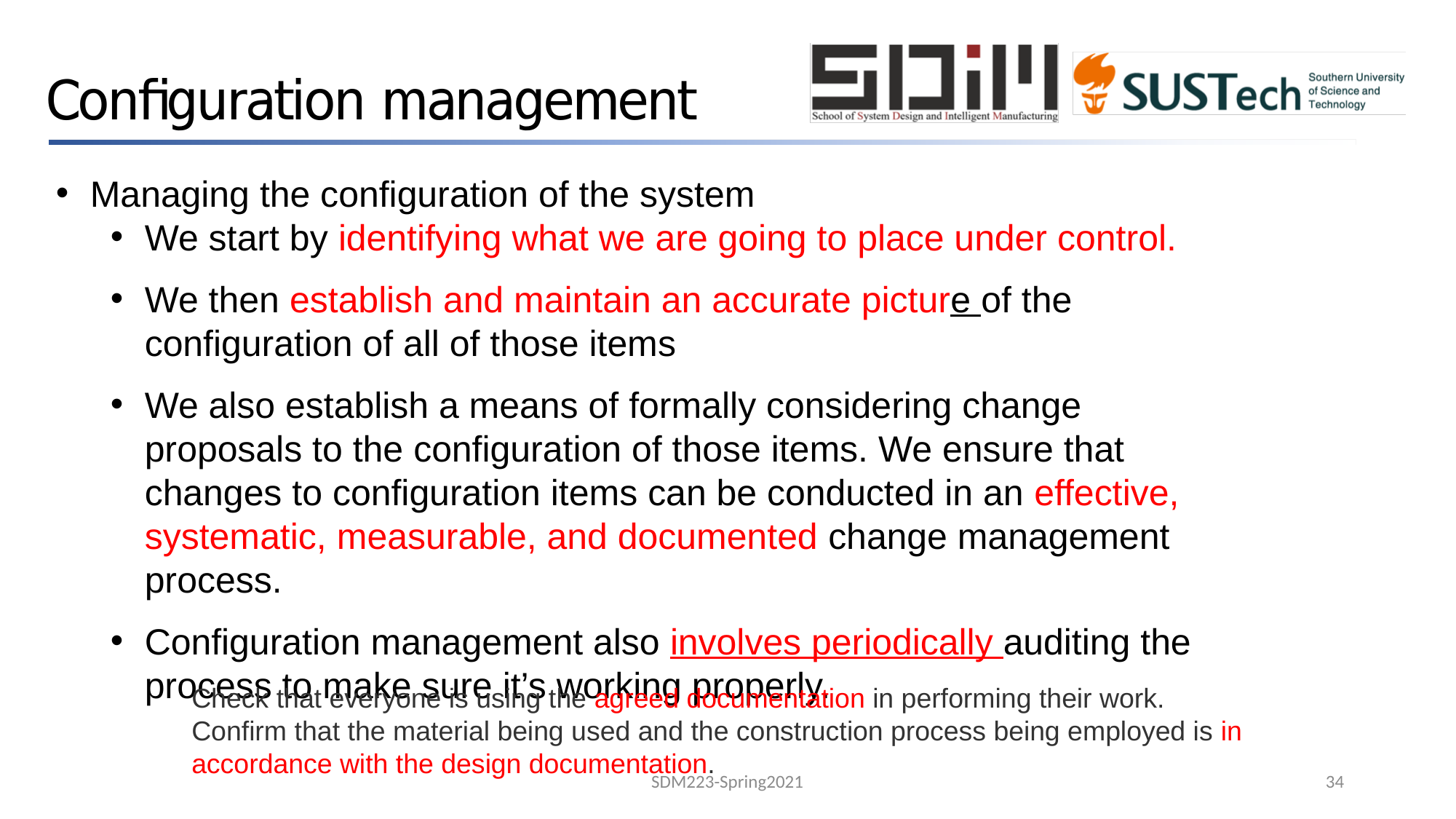

# Configuration management
Managing the configuration of the system
We start by identifying what we are going to place under control.
We then establish and maintain an accurate picture of the configuration of all of those items
We also establish a means of formally considering change proposals to the configuration of those items. We ensure that changes to configuration items can be conducted in an effective, systematic, measurable, and documented change management process.
Configuration management also involves periodically auditing the process to make sure it’s working properly.

Check that everyone is using the agreed documentation in performing their work. 
Confirm that the material being used and the construction process being employed is in accordance with the design documentation.
SDM223-Spring2021
34